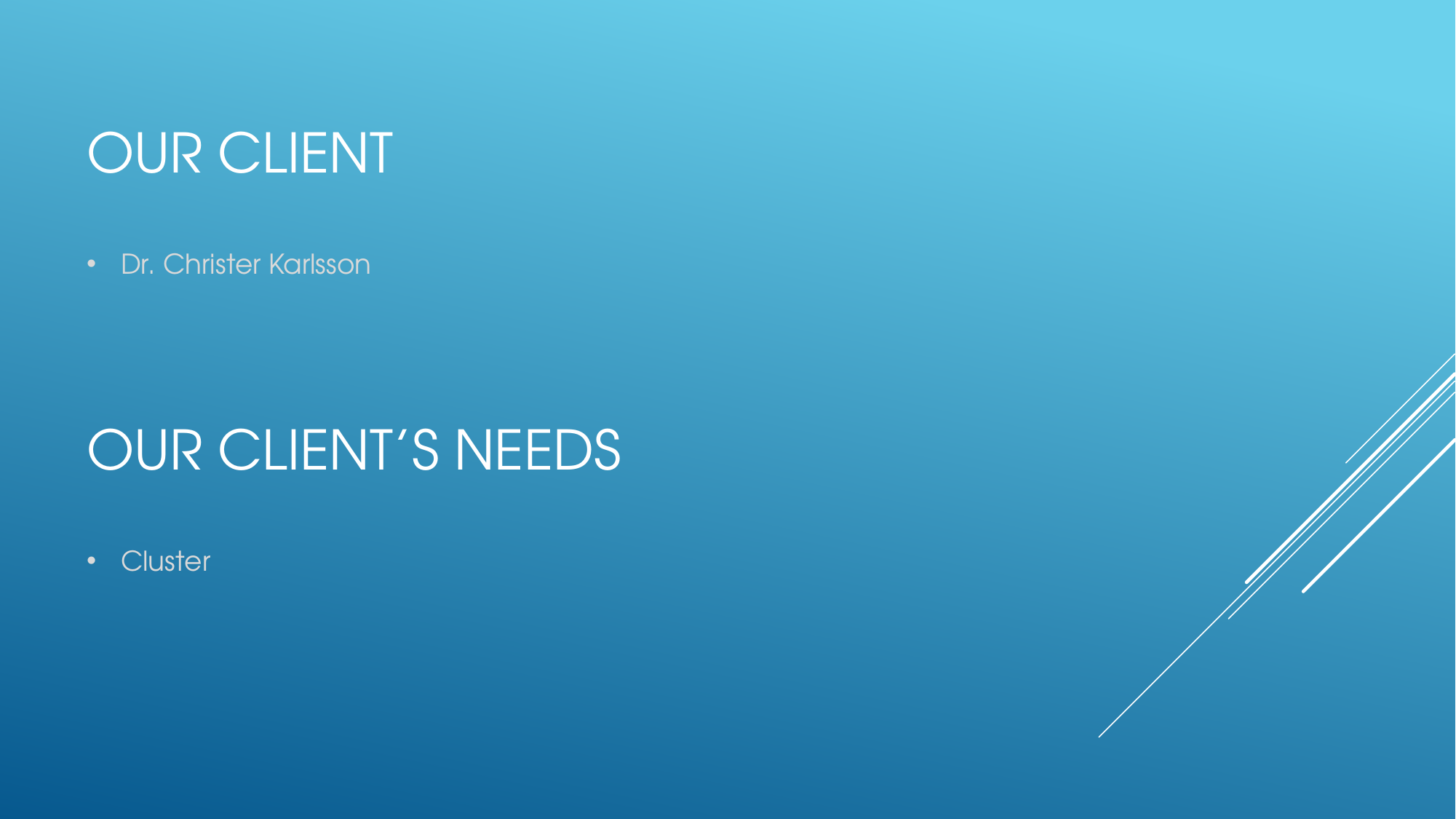

# Our client
Dr. Christer Karlsson
Our client’s needs
Cluster